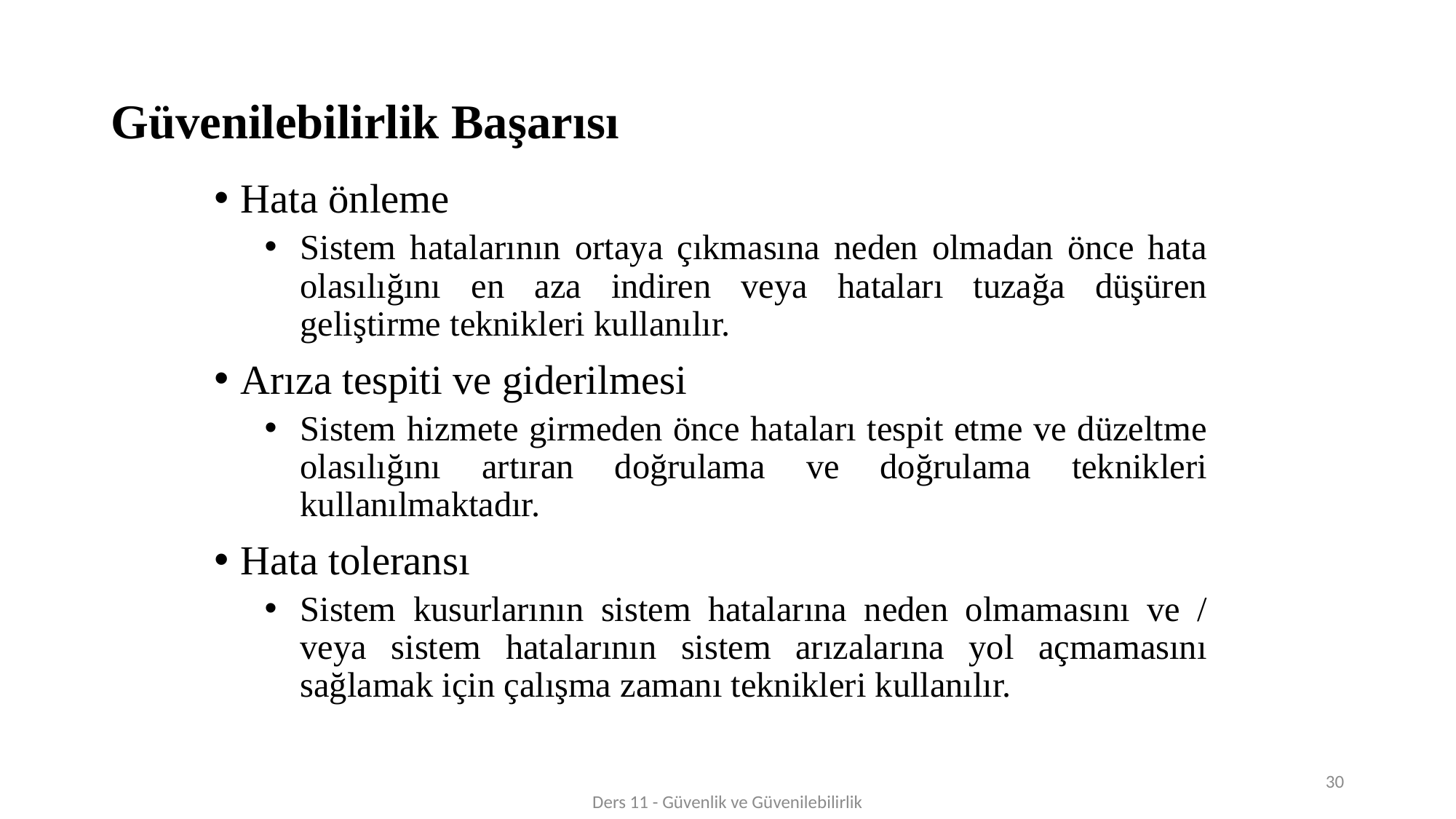

# Güvenilebilirlik Başarısı
Hata önleme
Sistem hatalarının ortaya çıkmasına neden olmadan önce hata olasılığını en aza indiren veya hataları tuzağa düşüren geliştirme teknikleri kullanılır.
Arıza tespiti ve giderilmesi
Sistem hizmete girmeden önce hataları tespit etme ve düzeltme olasılığını artıran doğrulama ve doğrulama teknikleri kullanılmaktadır.
Hata toleransı
Sistem kusurlarının sistem hatalarına neden olmamasını ve / veya sistem hatalarının sistem arızalarına yol açmamasını sağlamak için çalışma zamanı teknikleri kullanılır.
30
Ders 11 - Güvenlik ve Güvenilebilirlik